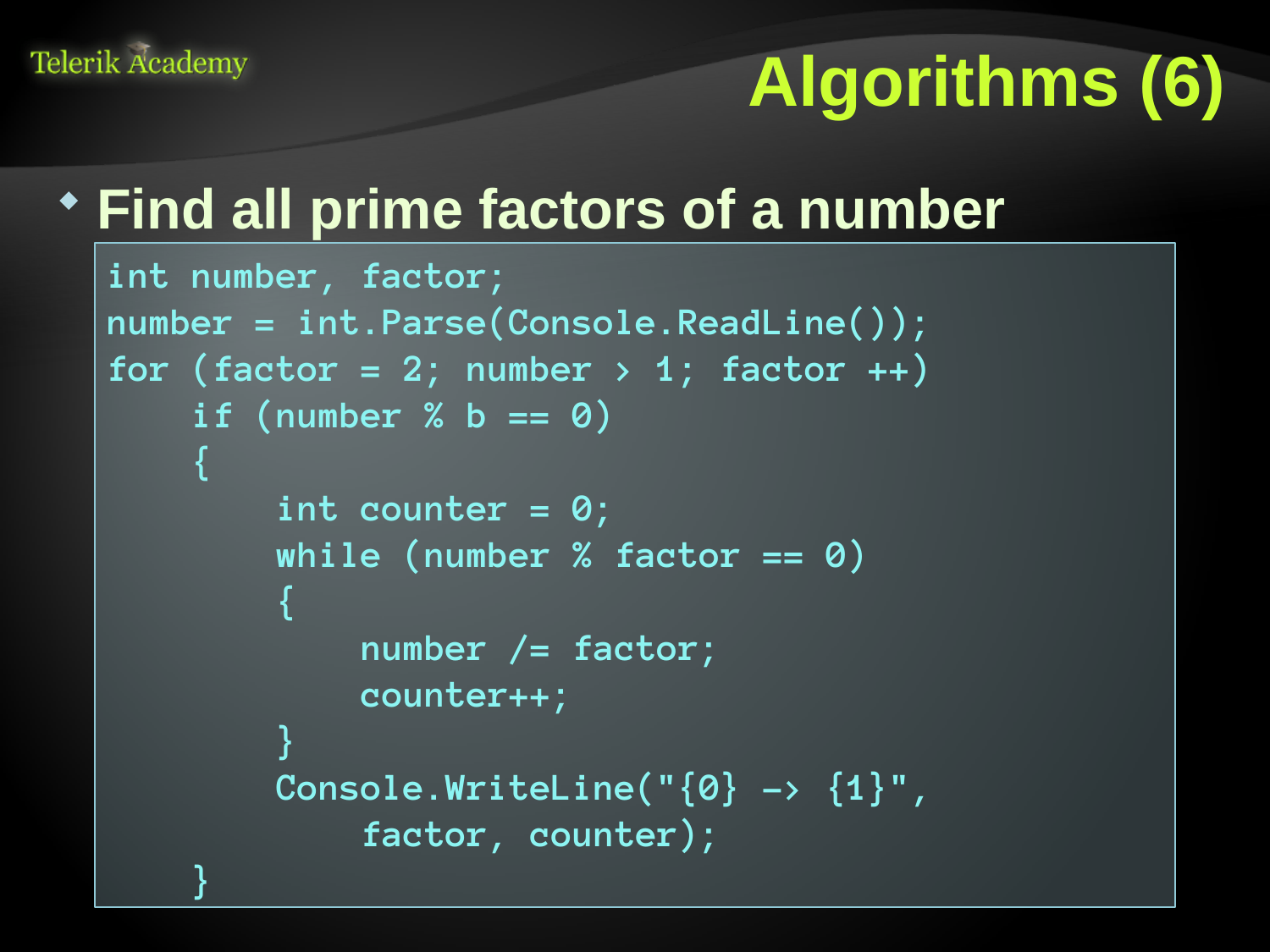

# Algorithms (6)
Find all prime factors of a number
int number, factor;
number = int.Parse(Console.ReadLine());
for (factor = 2; number > 1; factor ++)
    if (number % b == 0)
    {
        int counter = 0;
        while (number % factor == 0)
        {
            number /= factor;
            counter++;
        }
        Console.WriteLine("{0} -> {1}",
            factor, counter);
    }